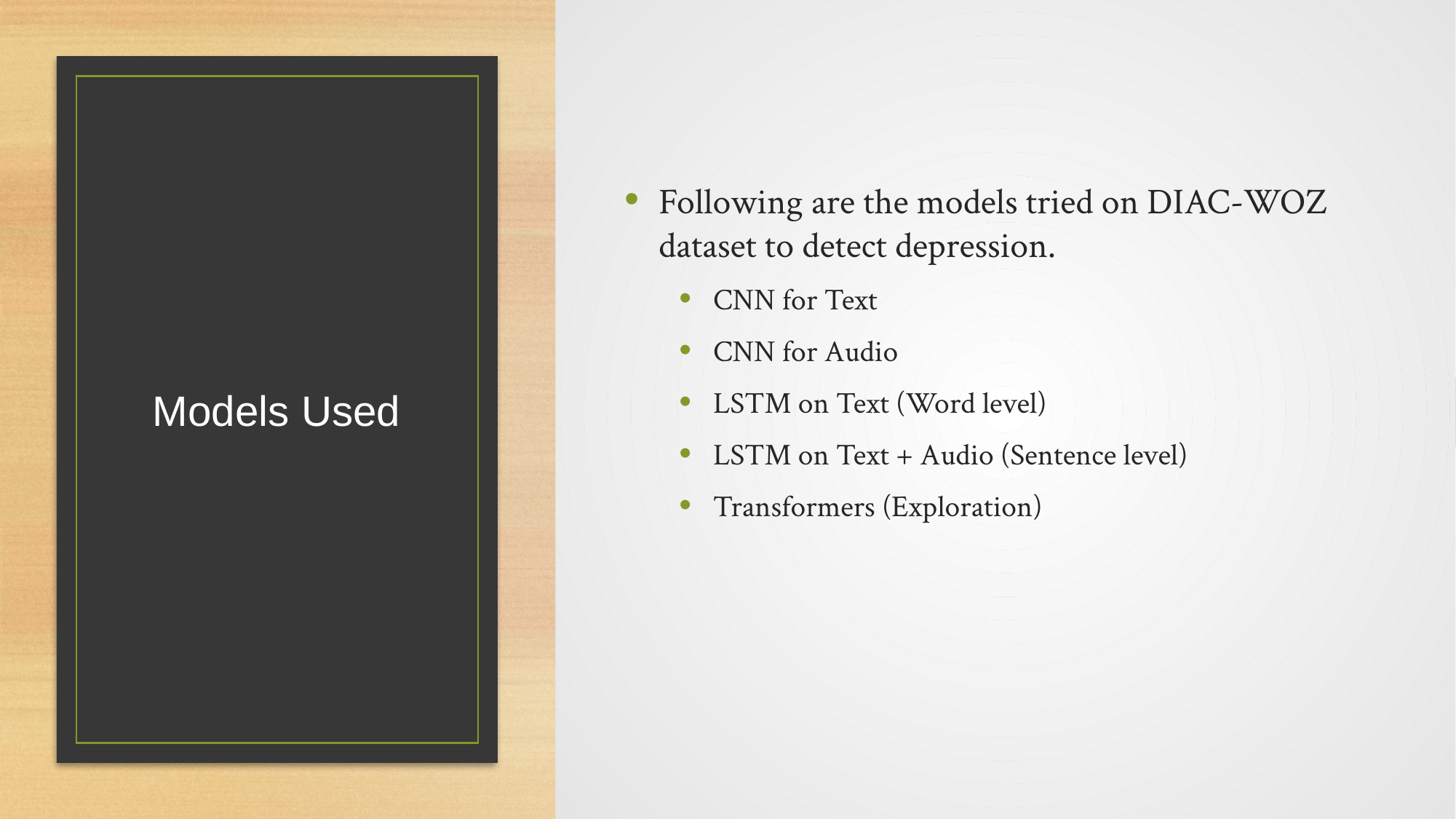

Following are the models tried on DIAC-WOZ dataset to detect depression.
CNN for Text
CNN for Audio
LSTM on Text (Word level)
LSTM on Text + Audio (Sentence level)
Transformers (Exploration)

# Models Used